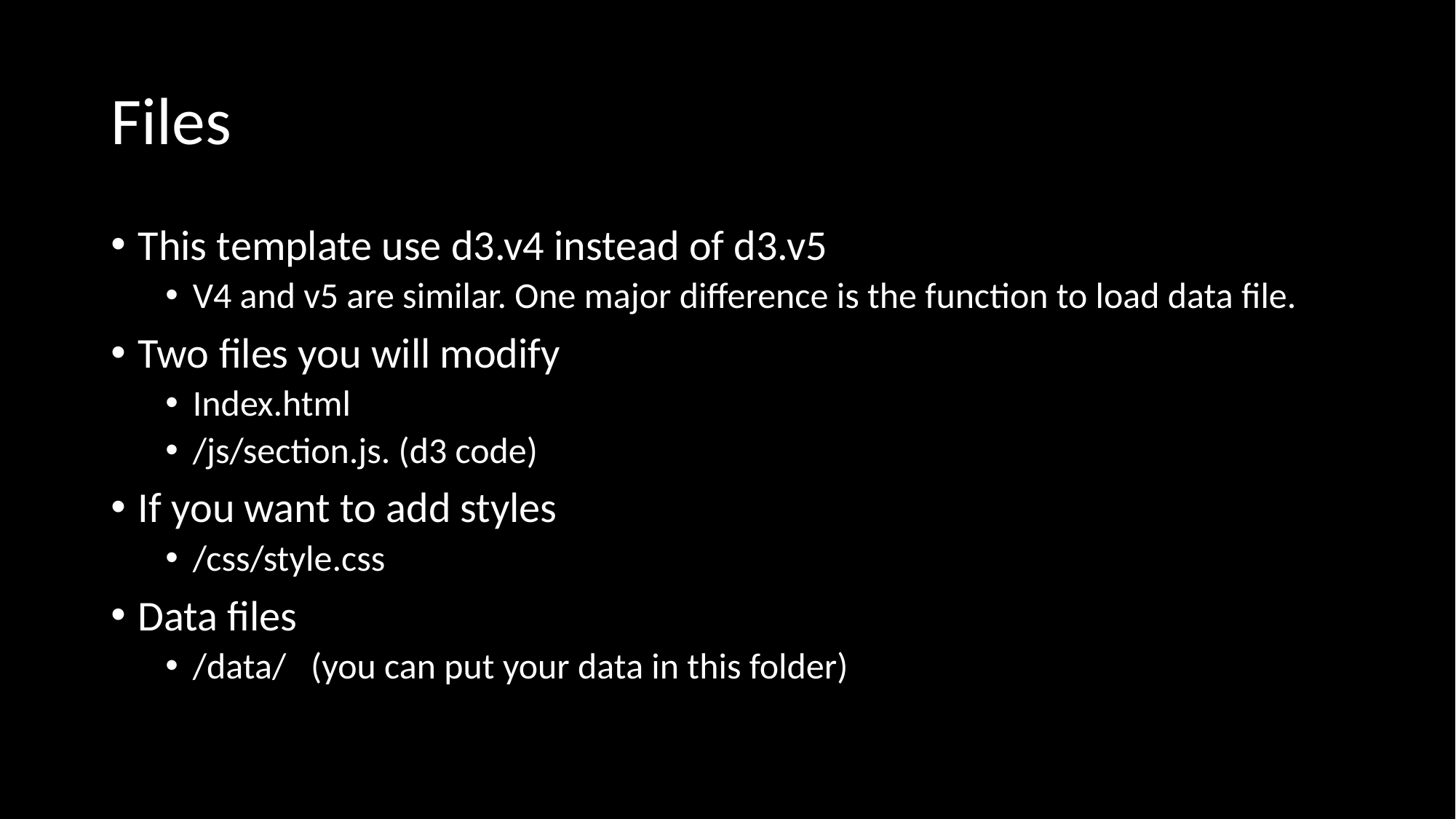

# Files
This template use d3.v4 instead of d3.v5
V4 and v5 are similar. One major difference is the function to load data file.
Two files you will modify
Index.html
/js/section.js. (d3 code)
If you want to add styles
/css/style.css
Data files
/data/   (you can put your data in this folder)